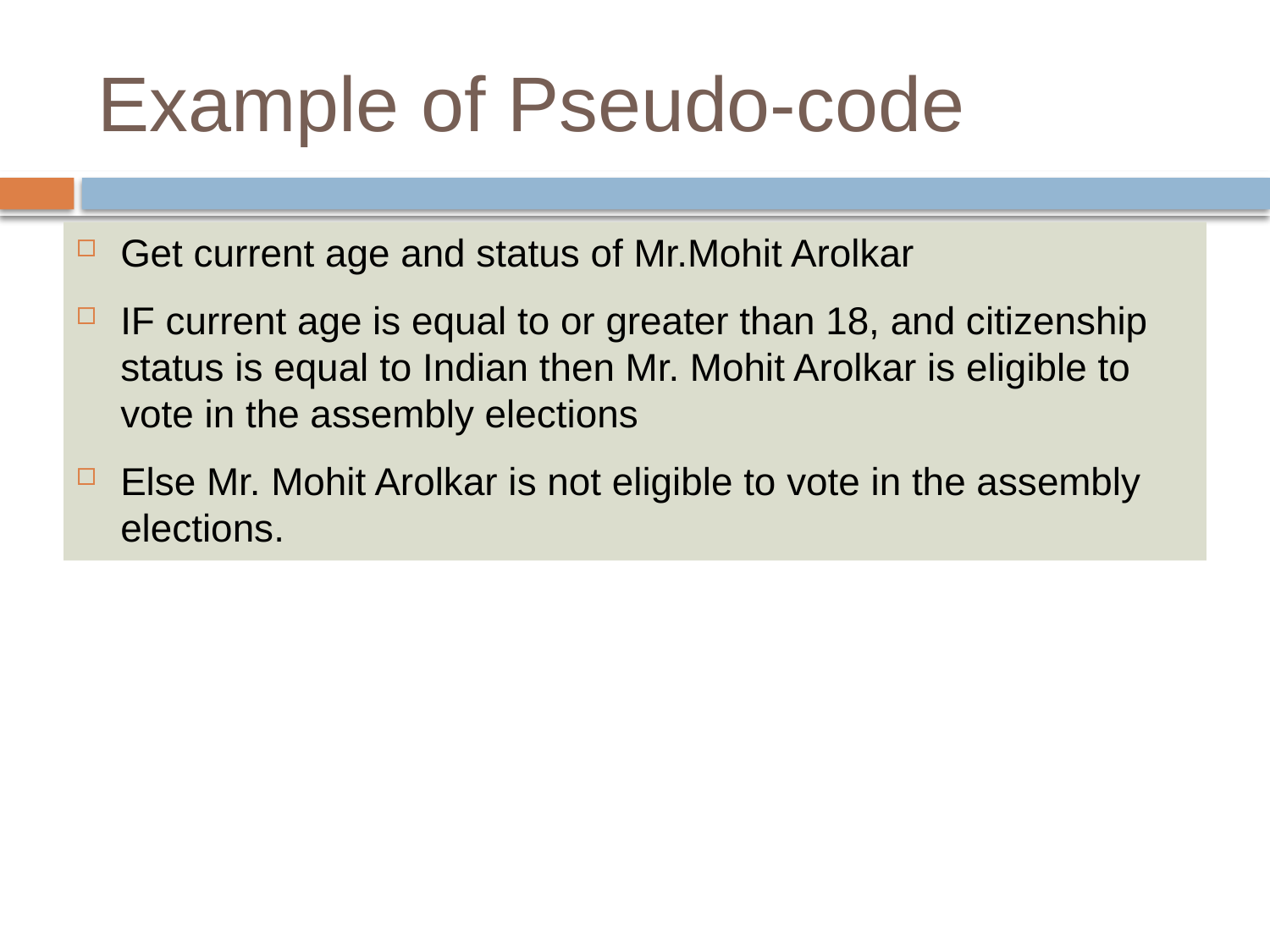

# Example of Pseudo-code
Get current age and status of Mr.Mohit Arolkar
IF current age is equal to or greater than 18, and citizenship status is equal to Indian then Mr. Mohit Arolkar is eligible to vote in the assembly elections
Else Mr. Mohit Arolkar is not eligible to vote in the assembly elections.